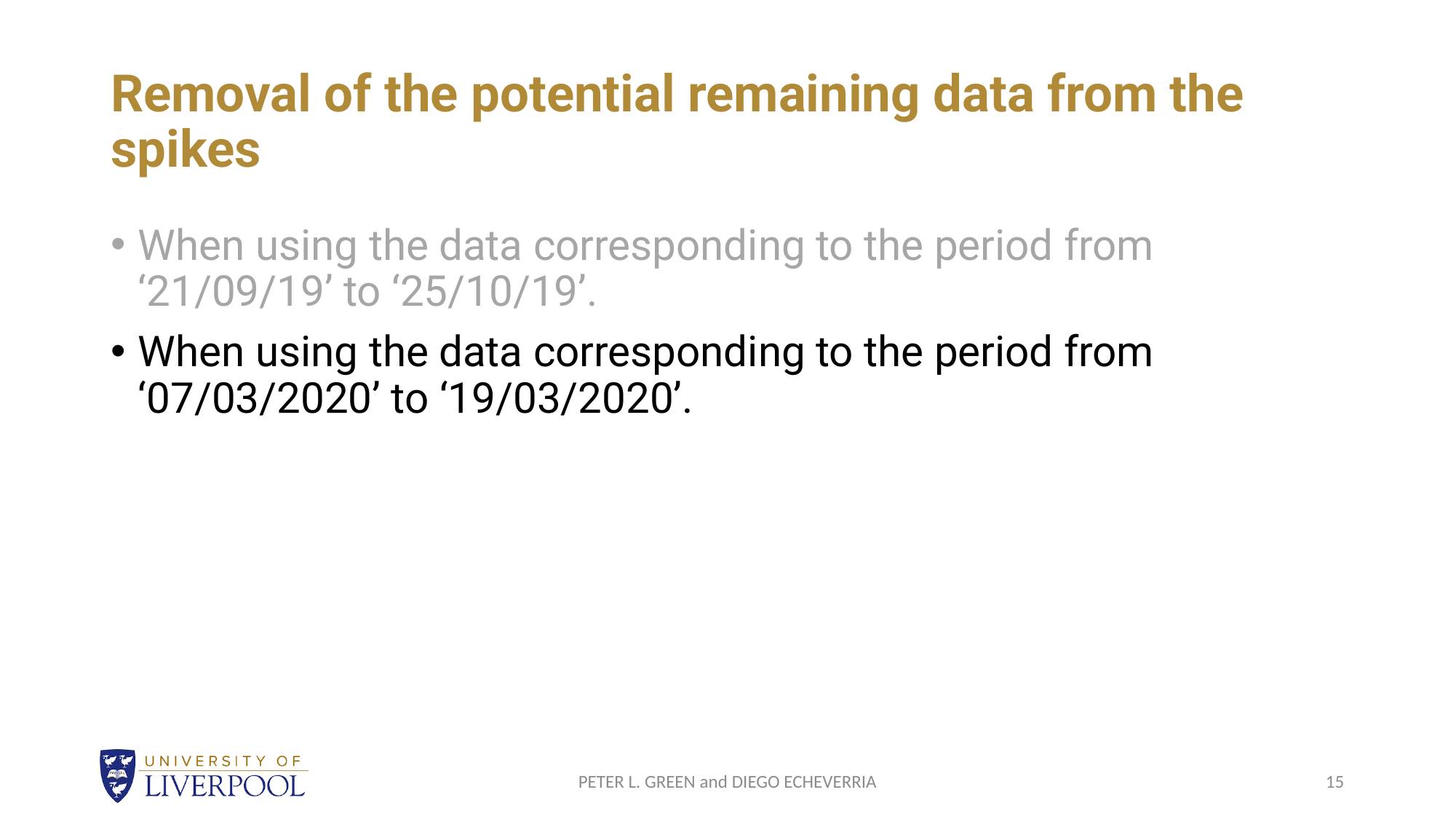

# Removal of the potential remaining data from the spikes
When using the data corresponding to the period from ‘21/09/19’ to ‘25/10/19’.
When using the data corresponding to the period from ‘07/03/2020’ to ‘19/03/2020’.

PETER L. GREEN and DIEGO ECHEVERRIA
15